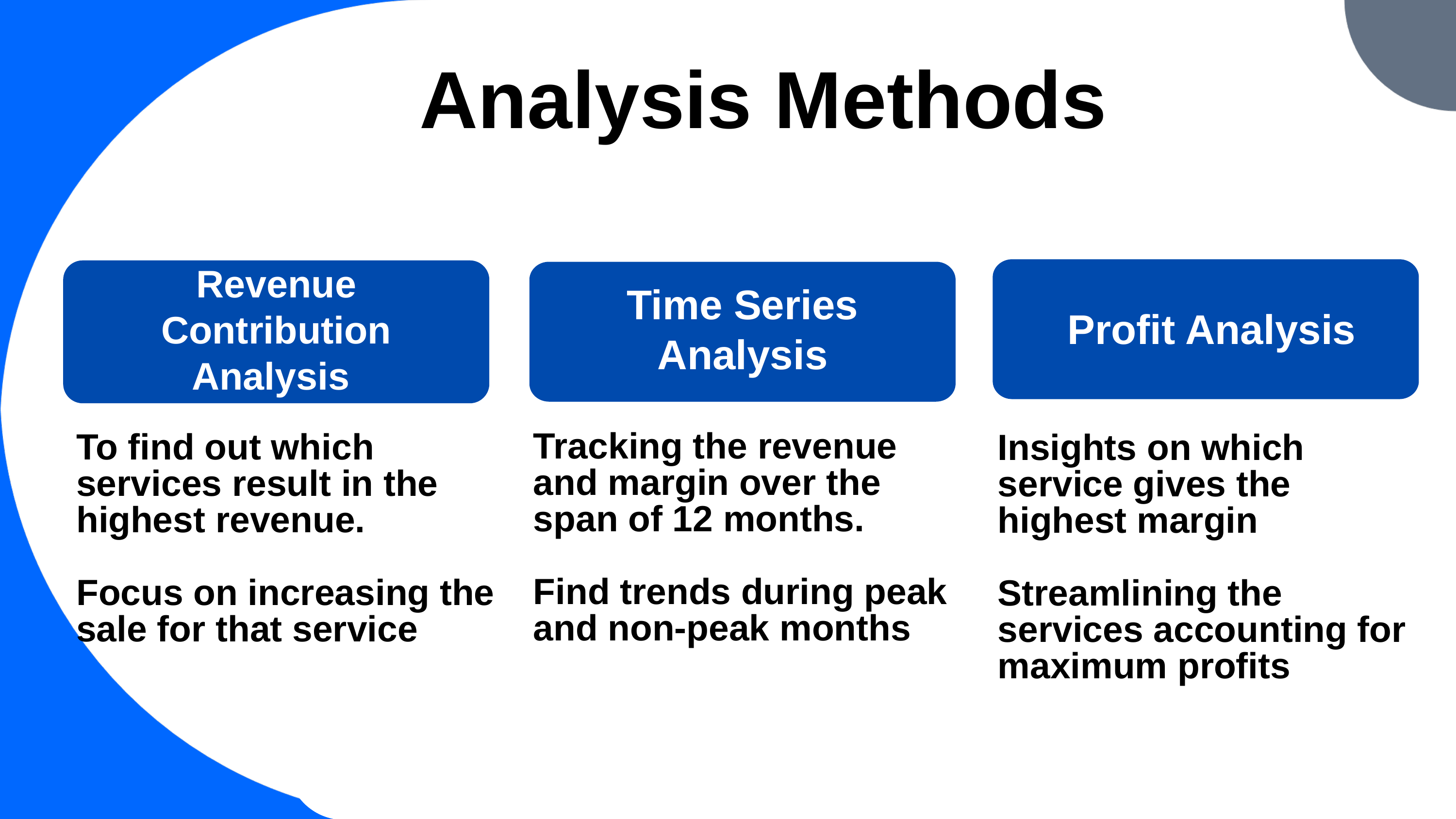

Analysis Methods

Revenue Contribution Analysis

Time Series Analysis
Tracking the revenue and margin over the span of 12 months.

Find trends during peak and non-peak months

Profit Analysis
Profit Analysis
Insights on which service gives the highest margin

Streamlining the services accounting for maximum profits
To find out which services result in the highest revenue.

Focus on increasing the sale for that service

 Convince potential clients about its services.